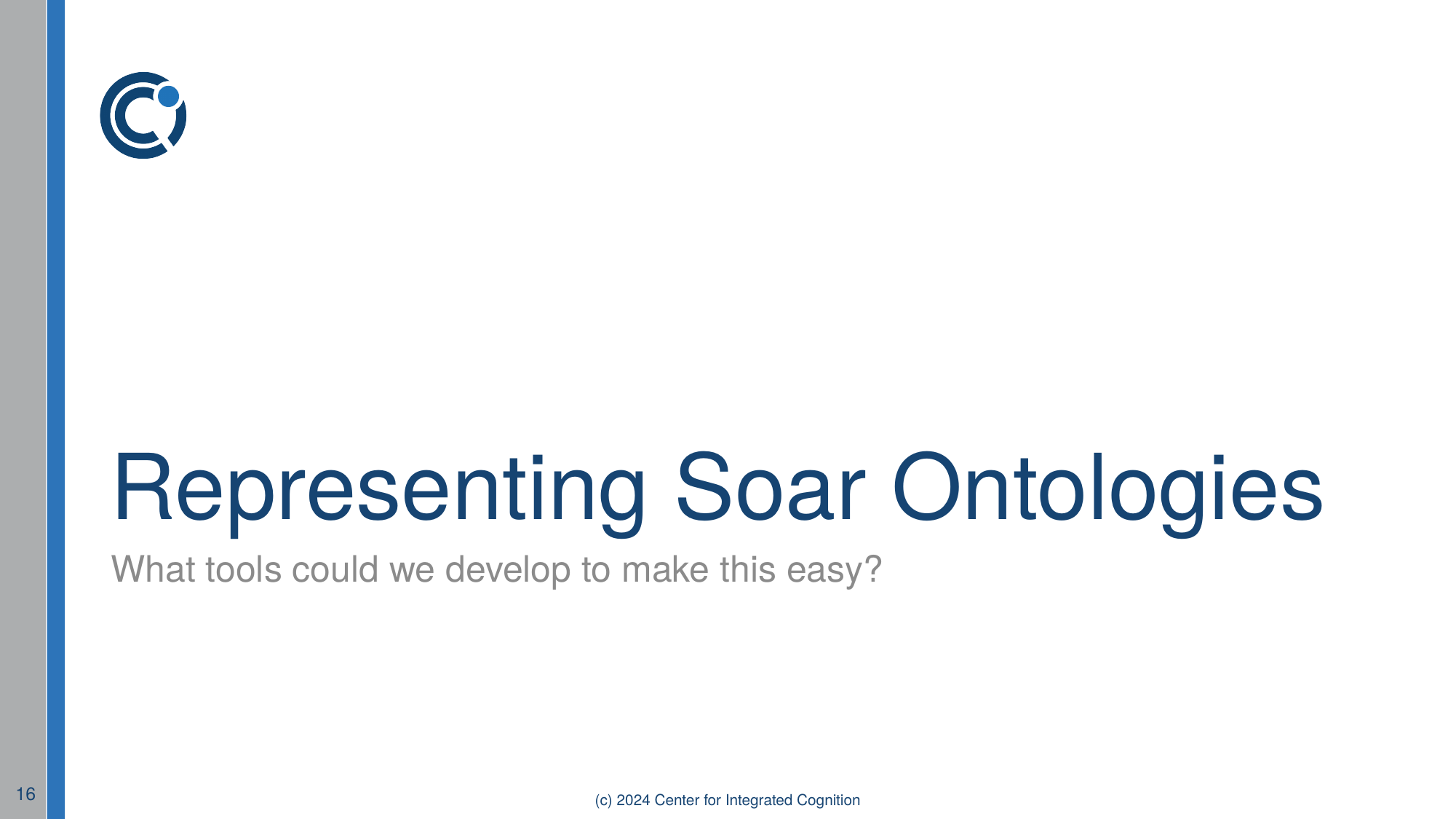

# Representing Soar Ontologies
What tools could we develop to make this easy?

16
(c) 2024 Center for Integrated Cognition